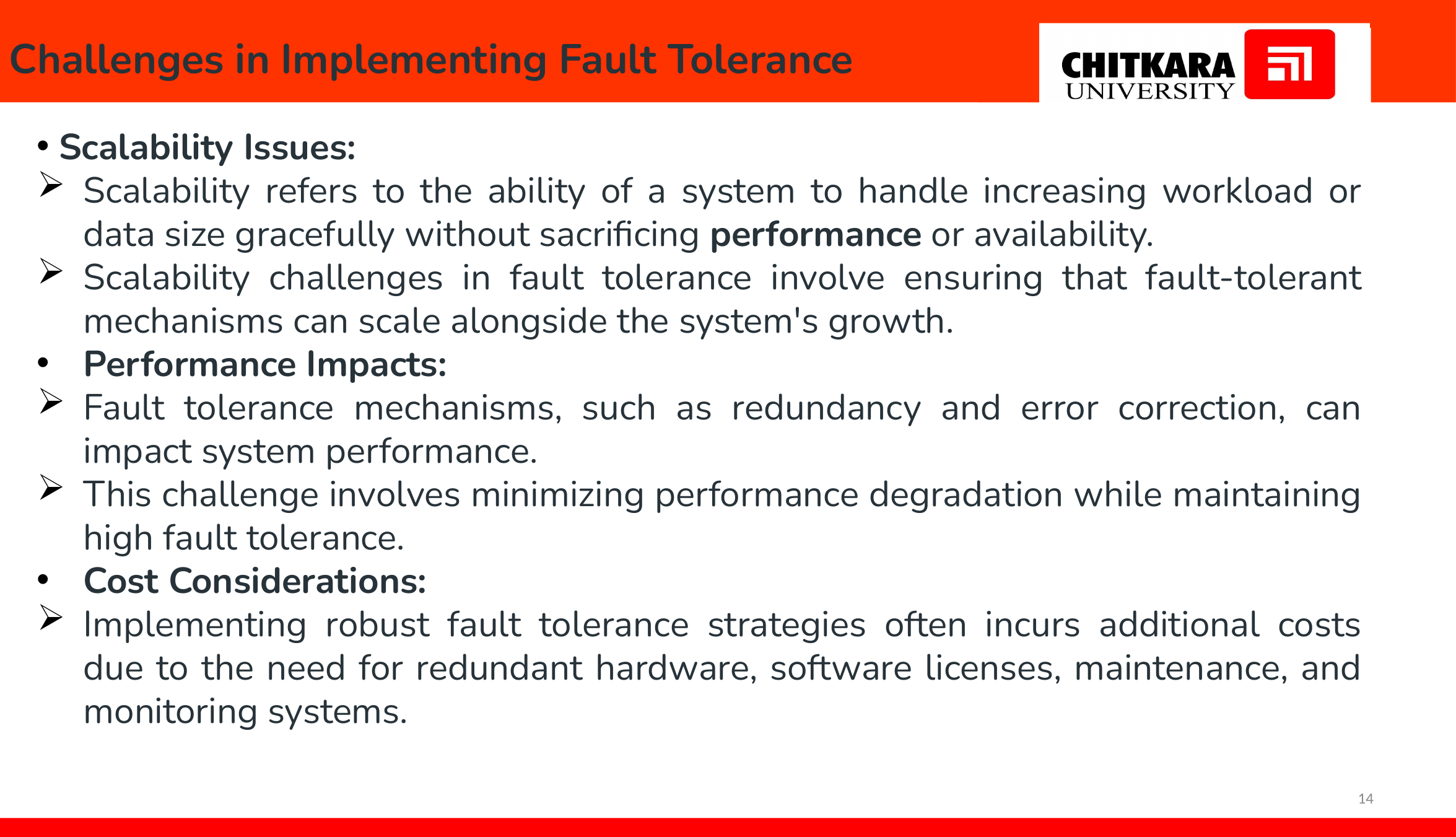

Challenges in Implementing Fault Tolerance
Scalability Issues:
Scalability refers to the ability of a system to handle increasing workload or data size gracefully without sacrificing performance or availability.
Scalability challenges in fault tolerance involve ensuring that fault-tolerant mechanisms can scale alongside the system's growth.
Performance Impacts:
Fault tolerance mechanisms, such as redundancy and error correction, can impact system performance.
This challenge involves minimizing performance degradation while maintaining high fault tolerance.
Cost Considerations:
Implementing robust fault tolerance strategies often incurs additional costs due to the need for redundant hardware, software licenses, maintenance, and monitoring systems.
14